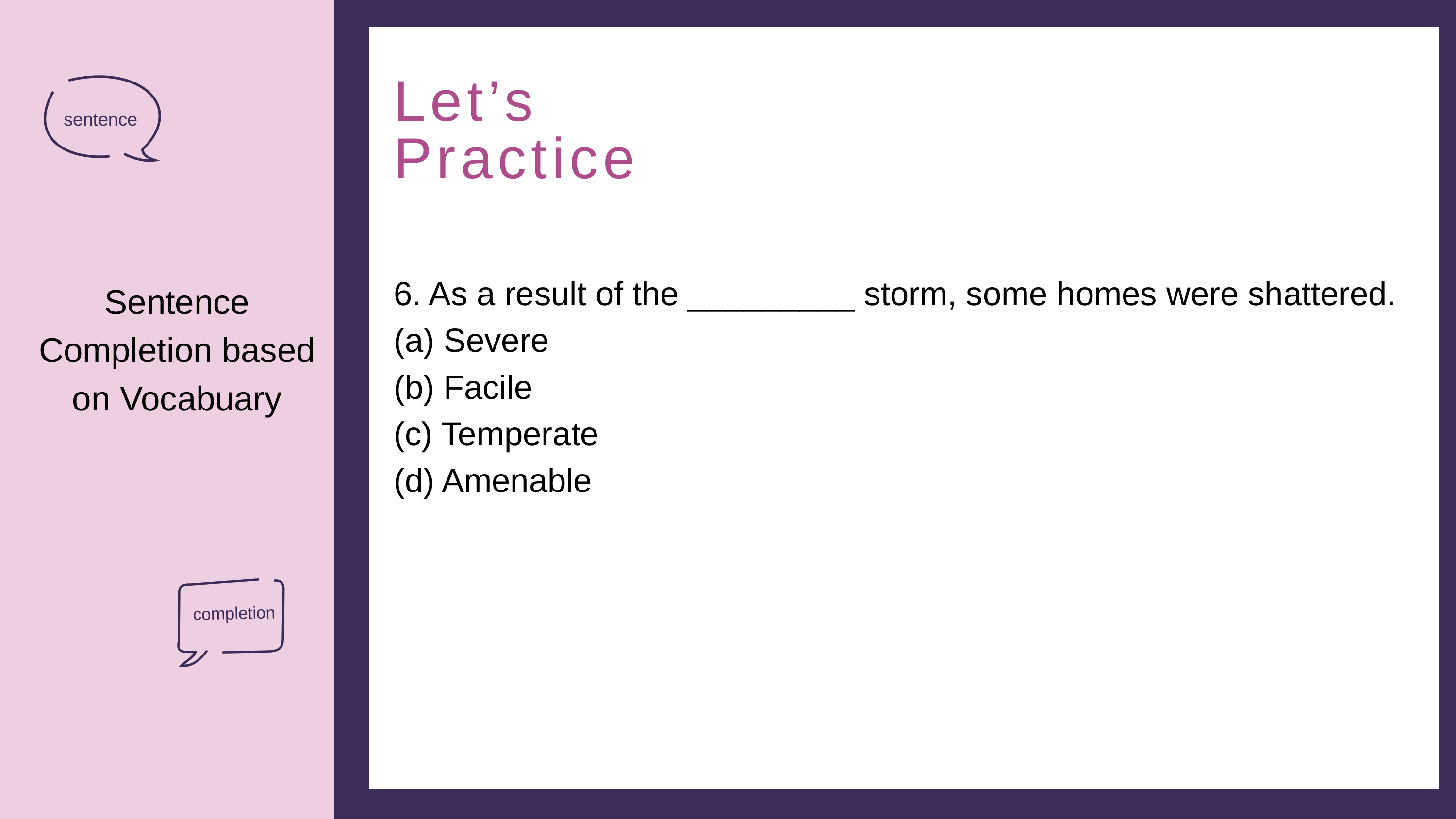

Let’s Practice
sentence
Add a little bit of body text
6. As a result of the _________ storm, some homes were shattered.
(a) Severe
(b) Facile
(c) Temperate
(d) Amenable
Sentence Completion based on Vocabuary

completion